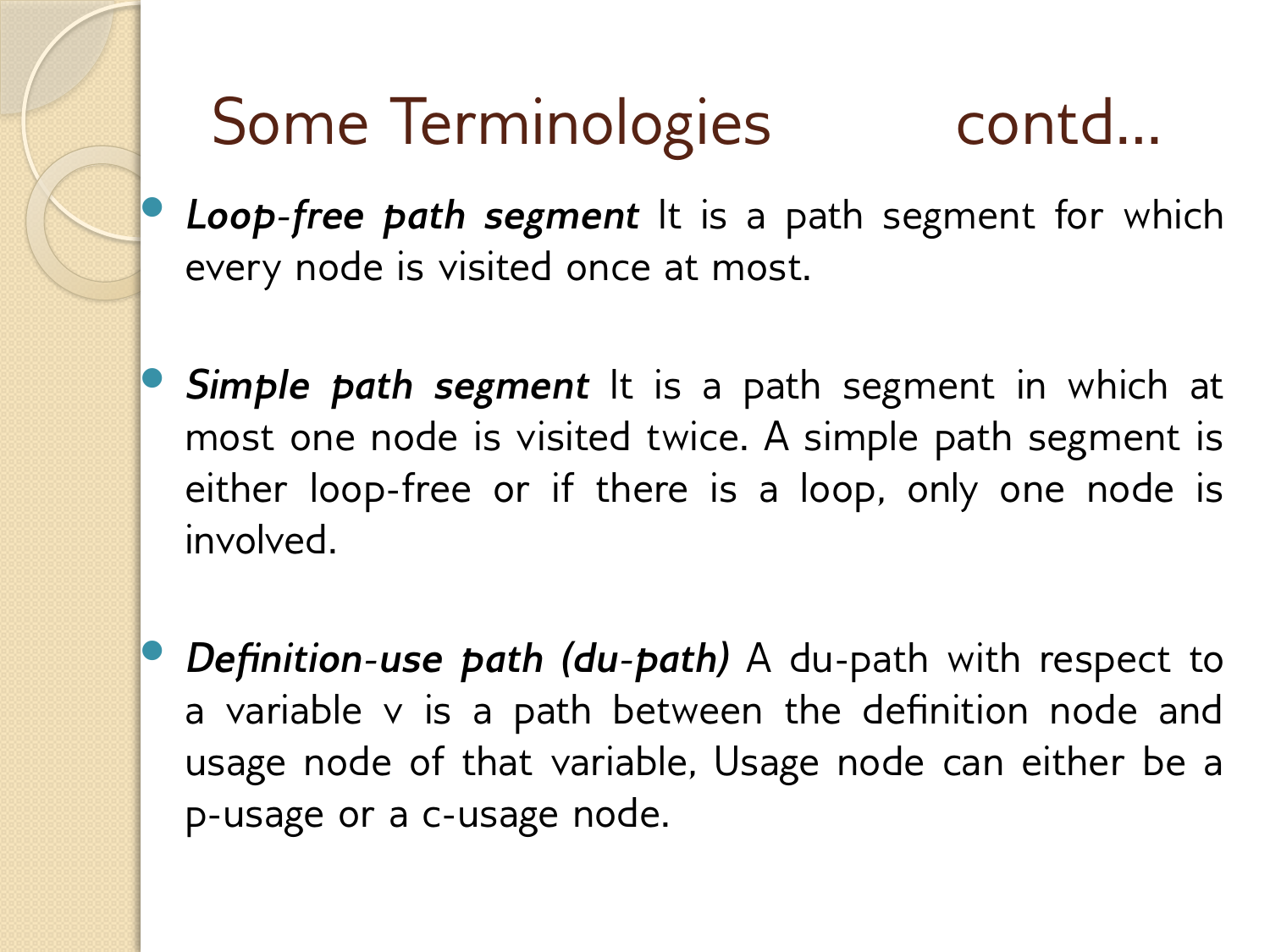

# Some Terminologies         contd…
Loop-free path segment It is a path segment for which every node is visited once at most.

Simple path segment It is a path segment in which at most one node is visited twice. A simple path segment is either loop-free or if there is a loop, only one node is involved.

Definition-use path (du-path) A du-path with respect to a variable v is a path between the definition node and usage node of that variable, Usage node can either be a p-usage or a c-usage node.